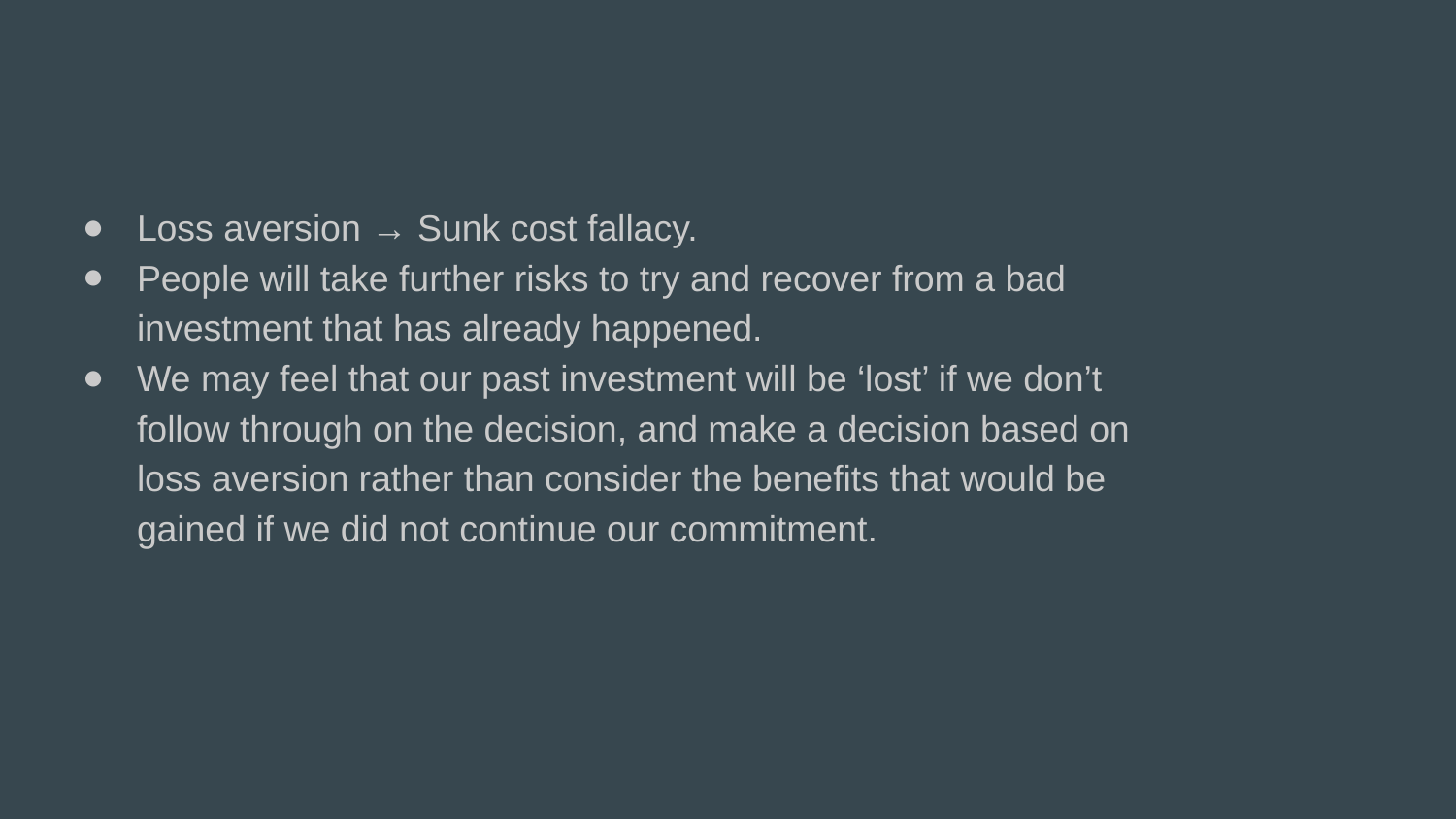

#
Loss aversion → Sunk cost fallacy.
People will take further risks to try and recover from a bad investment that has already happened.
We may feel that our past investment will be ‘lost’ if we don’t follow through on the decision, and make a decision based on loss aversion rather than consider the benefits that would be gained if we did not continue our commitment.